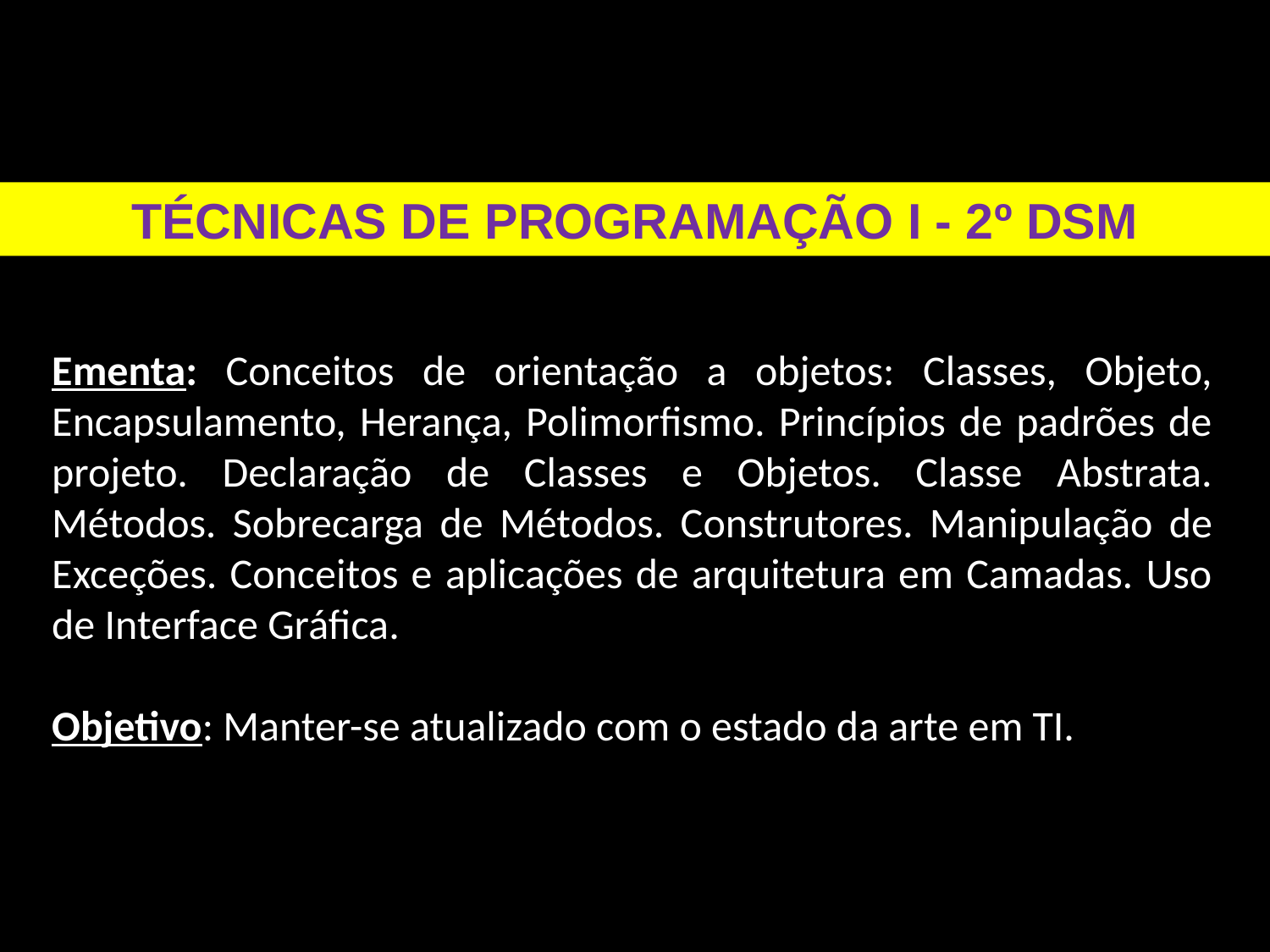

TÉCNICAS DE PROGRAMAÇÃO I - 2º DSM
Ementa: Conceitos de orientação a objetos: Classes, Objeto, Encapsulamento, Herança, Polimorfismo. Princípios de padrões de projeto. Declaração de Classes e Objetos. Classe Abstrata. Métodos. Sobrecarga de Métodos. Construtores. Manipulação de Exceções. Conceitos e aplicações de arquitetura em Camadas. Uso de Interface Gráfica.

Objetivo: Manter-se atualizado com o estado da arte em TI.